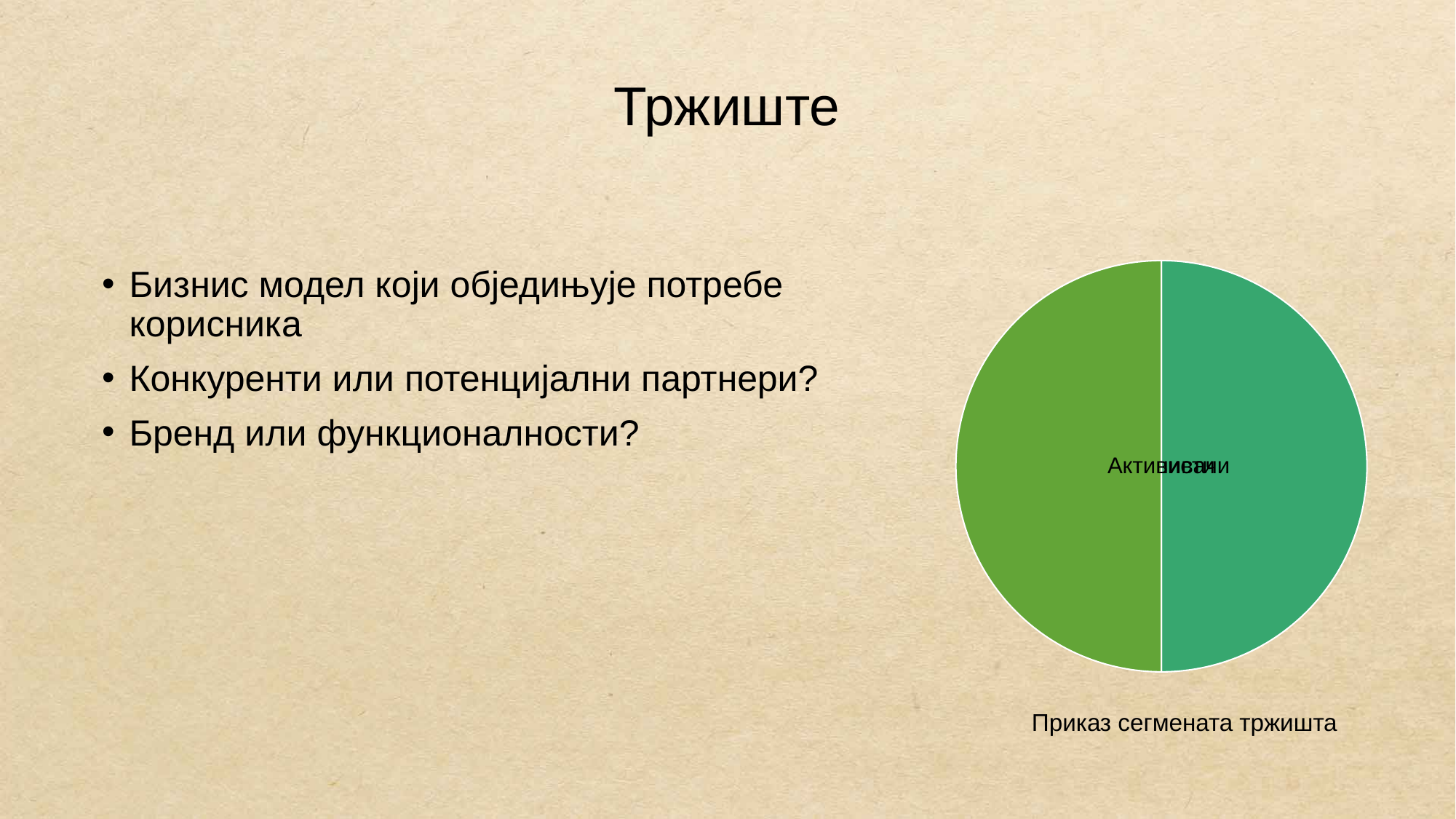

Тржиште
 Оглашивачи
Активисти
Бизнис модел који обједињује потребе корисника
Конкуренти или потенцијални партнери?
Бренд или функционалности?
Приказ сегмената тржишта